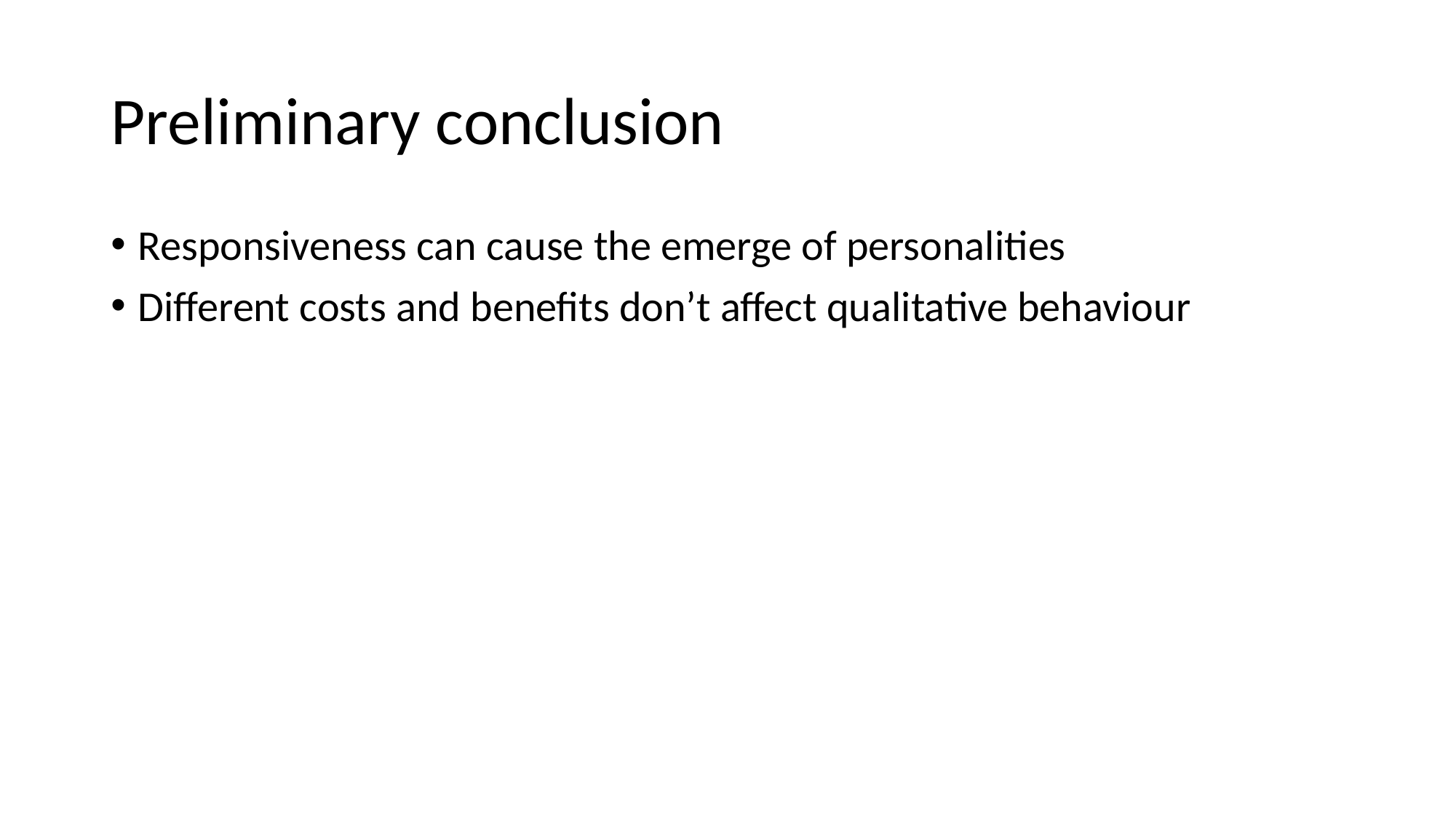

# Preliminary conclusion
Responsiveness can cause the emerge of personalities
Different costs and benefits don’t affect qualitative behaviour